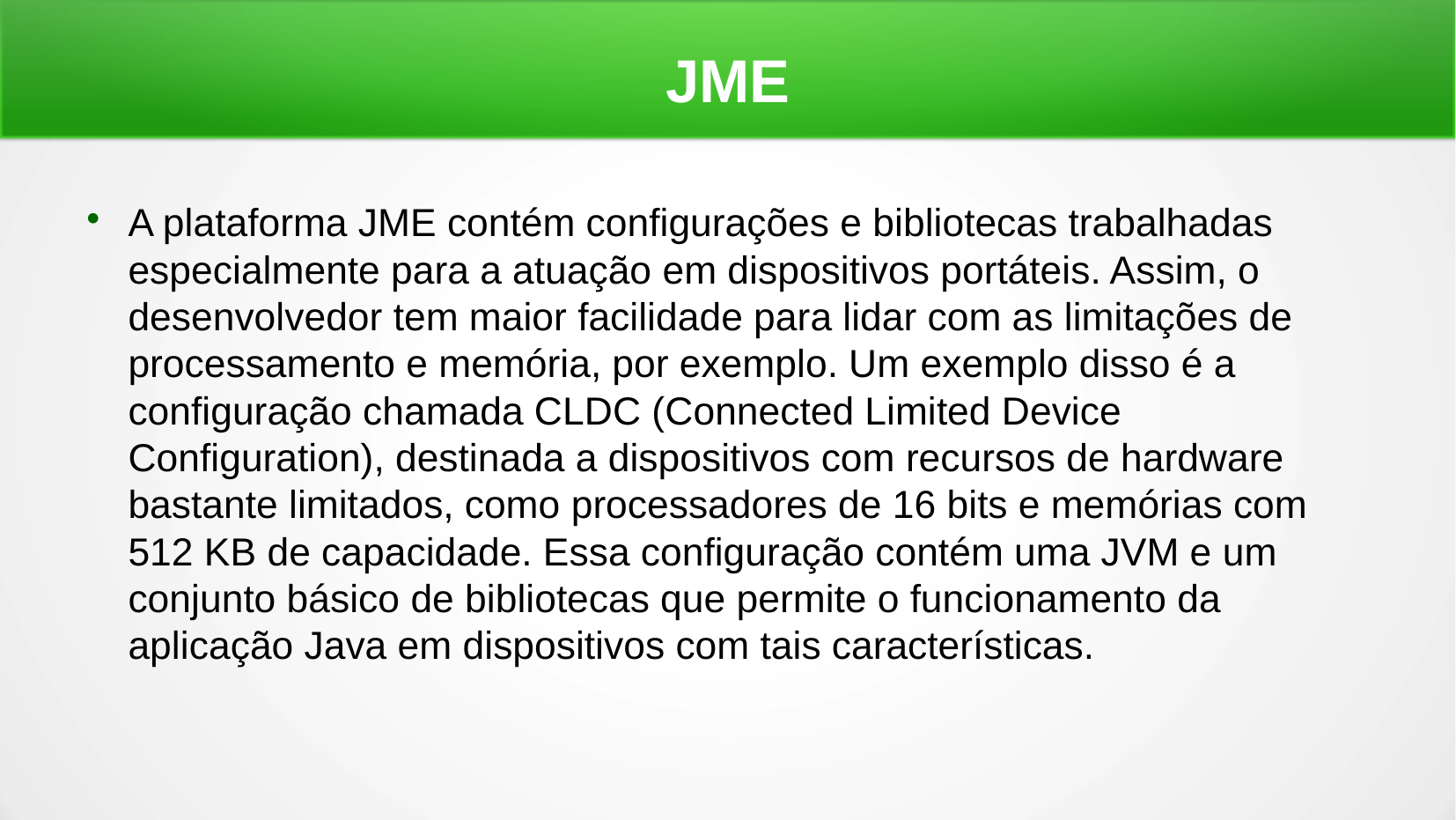

JME
A plataforma JME contém configurações e bibliotecas trabalhadas especialmente para a atuação em dispositivos portáteis. Assim, o desenvolvedor tem maior facilidade para lidar com as limitações de processamento e memória, por exemplo. Um exemplo disso é a configuração chamada CLDC (Connected Limited Device Configuration), destinada a dispositivos com recursos de hardware bastante limitados, como processadores de 16 bits e memórias com 512 KB de capacidade. Essa configuração contém uma JVM e um conjunto básico de bibliotecas que permite o funcionamento da aplicação Java em dispositivos com tais características.